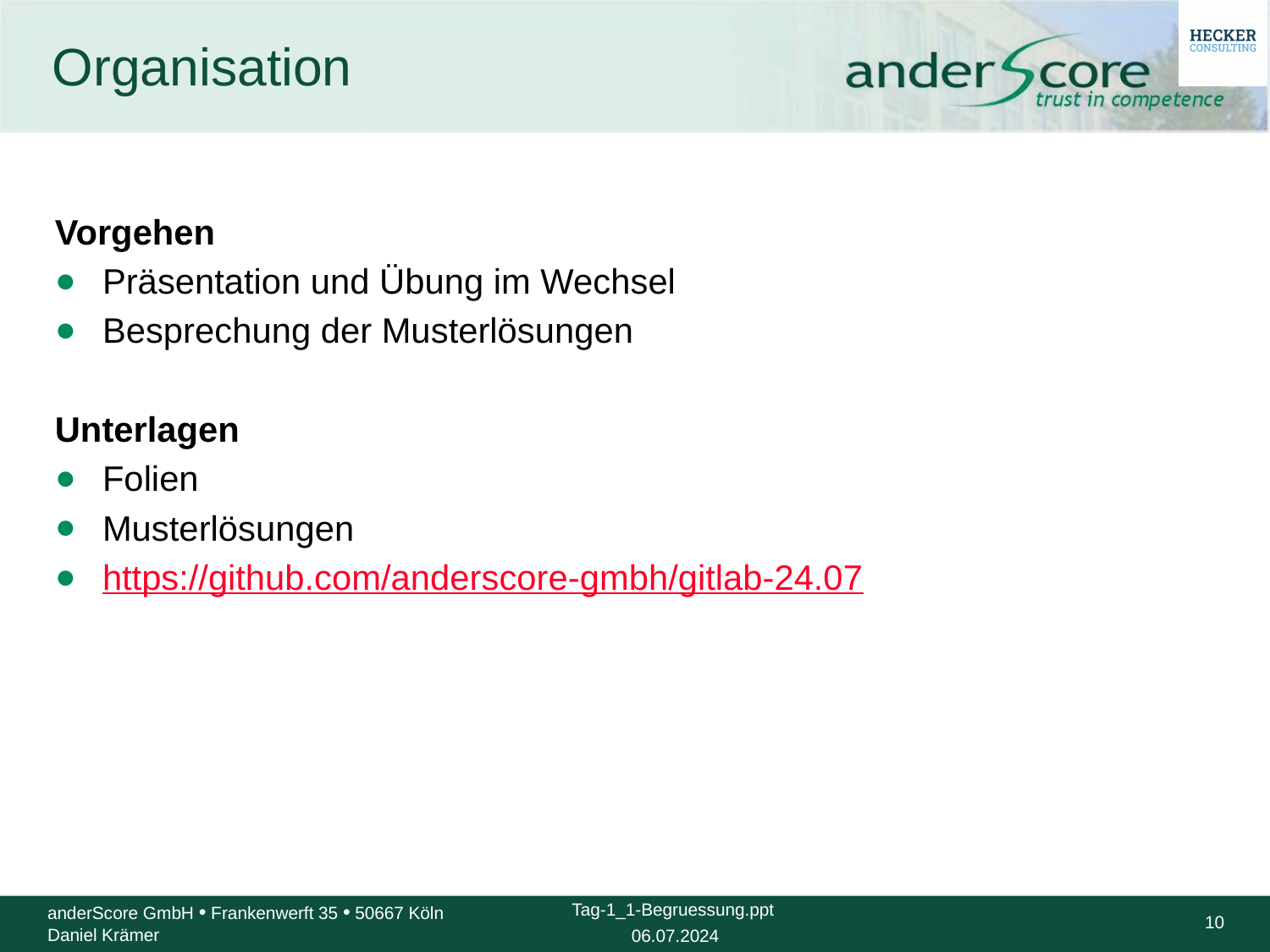

# Organisation
Vorgehen
Präsentation und Übung im Wechsel
Besprechung der Musterlösungen

Unterlagen
Folien
Musterlösungen
https://github.com/anderscore-gmbh/gitlab-24.07